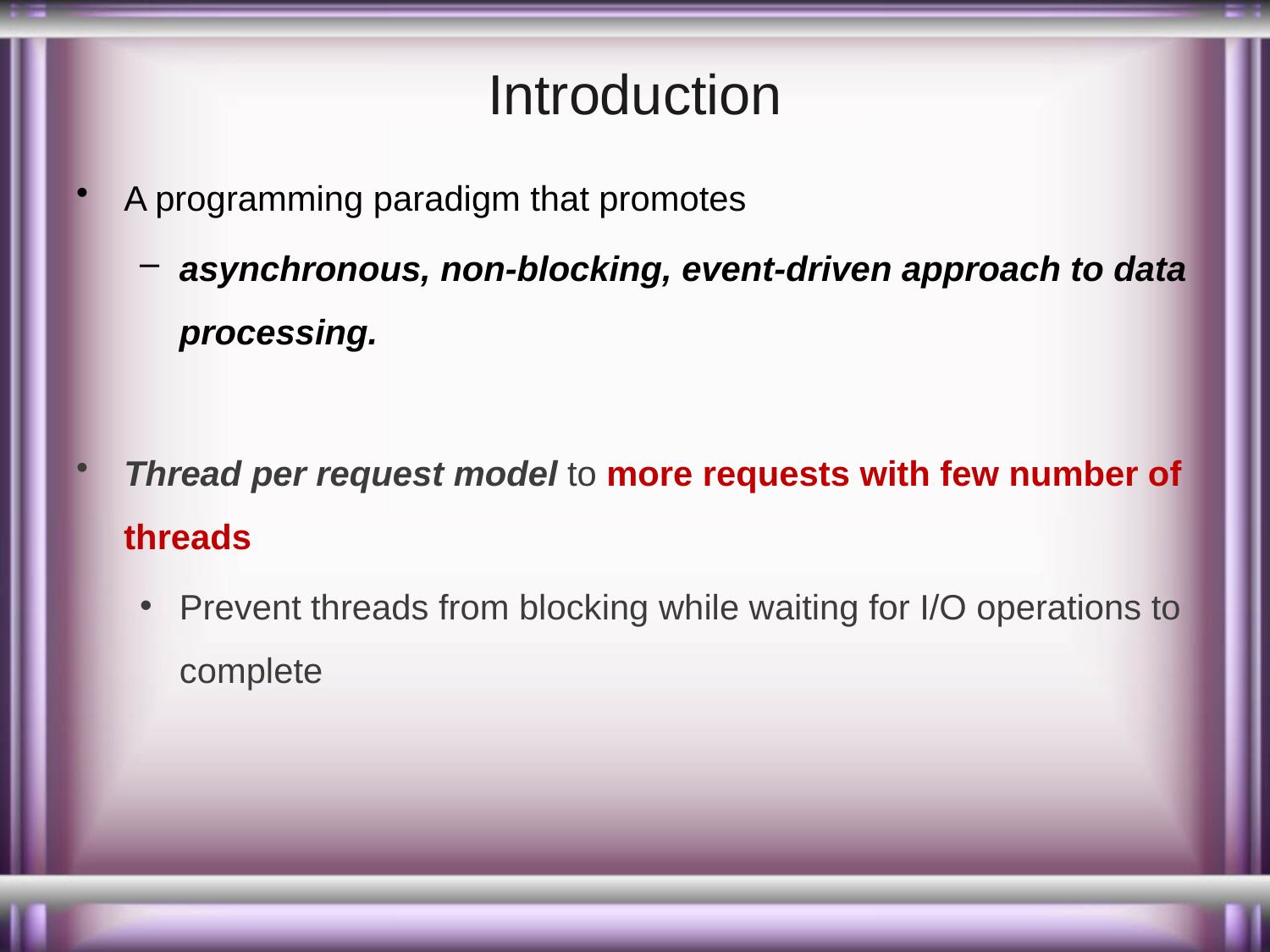

# Introduction
A programming paradigm that promotes
asynchronous, non-blocking, event-driven approach to data processing.

Thread per request model to more requests with few number of threads
Prevent threads from blocking while waiting for I/O operations to complete